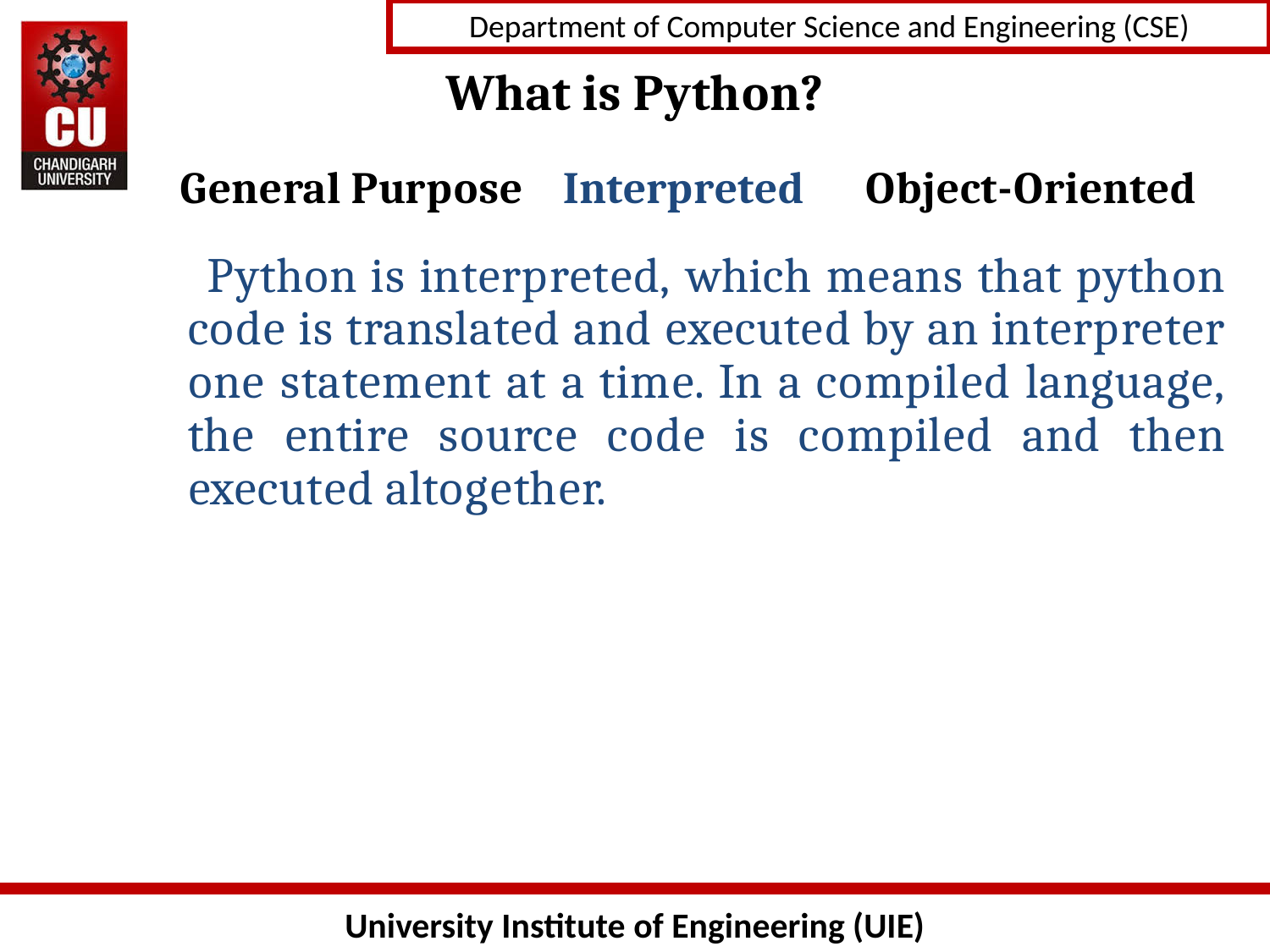

What is Python?
# General Purpose    Interpreted      Object-Oriented
     Python is interpreted, which means that python code is translated and executed by an interpreter one statement at a time. In a compiled language, the entire source code is compiled and then executed altogether.